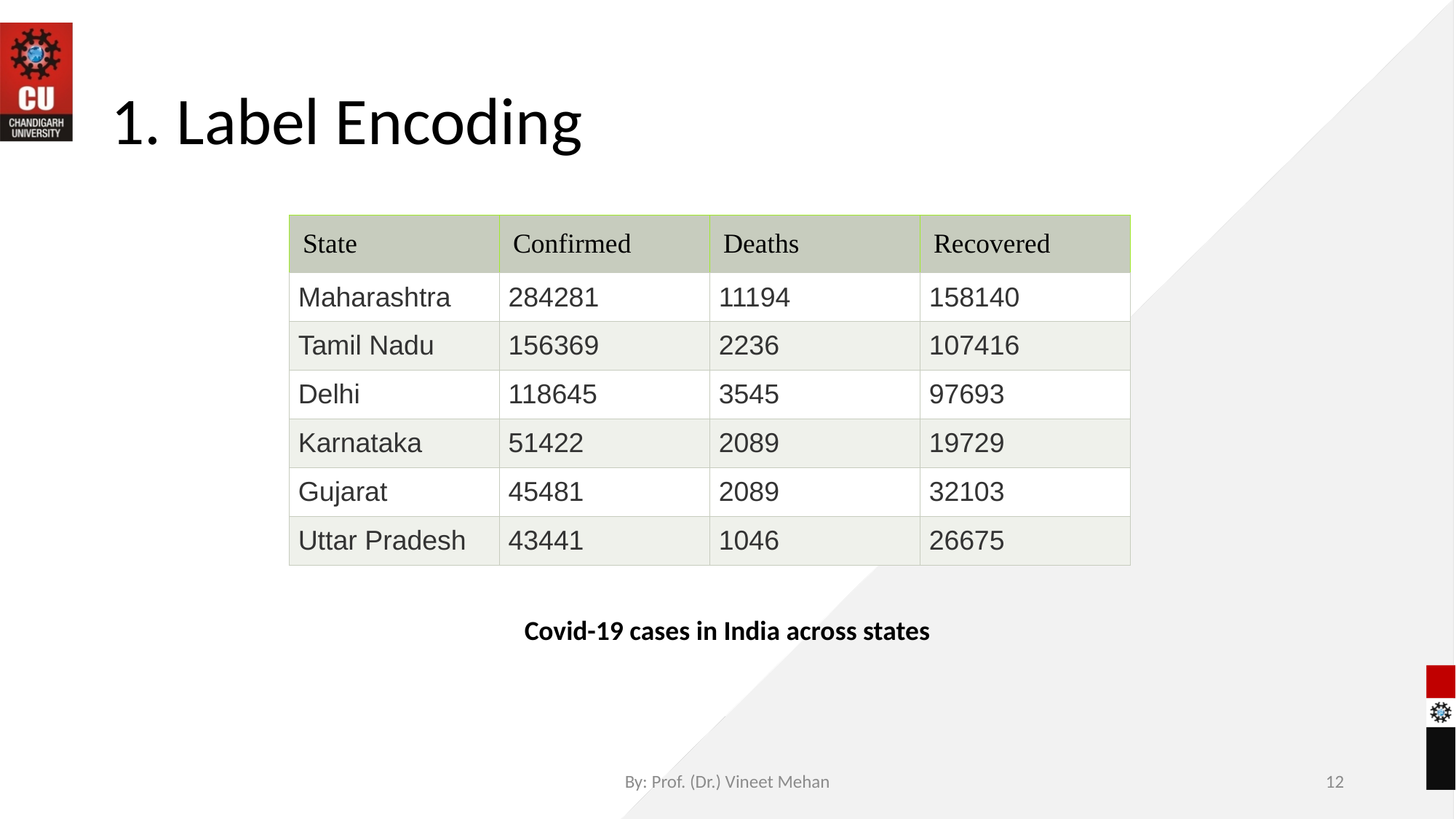

# 1. Label Encoding
| State | Confirmed | Deaths | Recovered |
| --- | --- | --- | --- |
| Maharashtra | 284281 | 11194 | 158140 |
| Tamil Nadu | 156369 | 2236 | 107416 |
| Delhi | 118645 | 3545 | 97693 |
| Karnataka | 51422 | 2089 | 19729 |
| Gujarat | 45481 | 2089 | 32103 |
| Uttar Pradesh | 43441 | 1046 | 26675 |
Covid-19 cases in India across states
By: Prof. (Dr.) Vineet Mehan
12